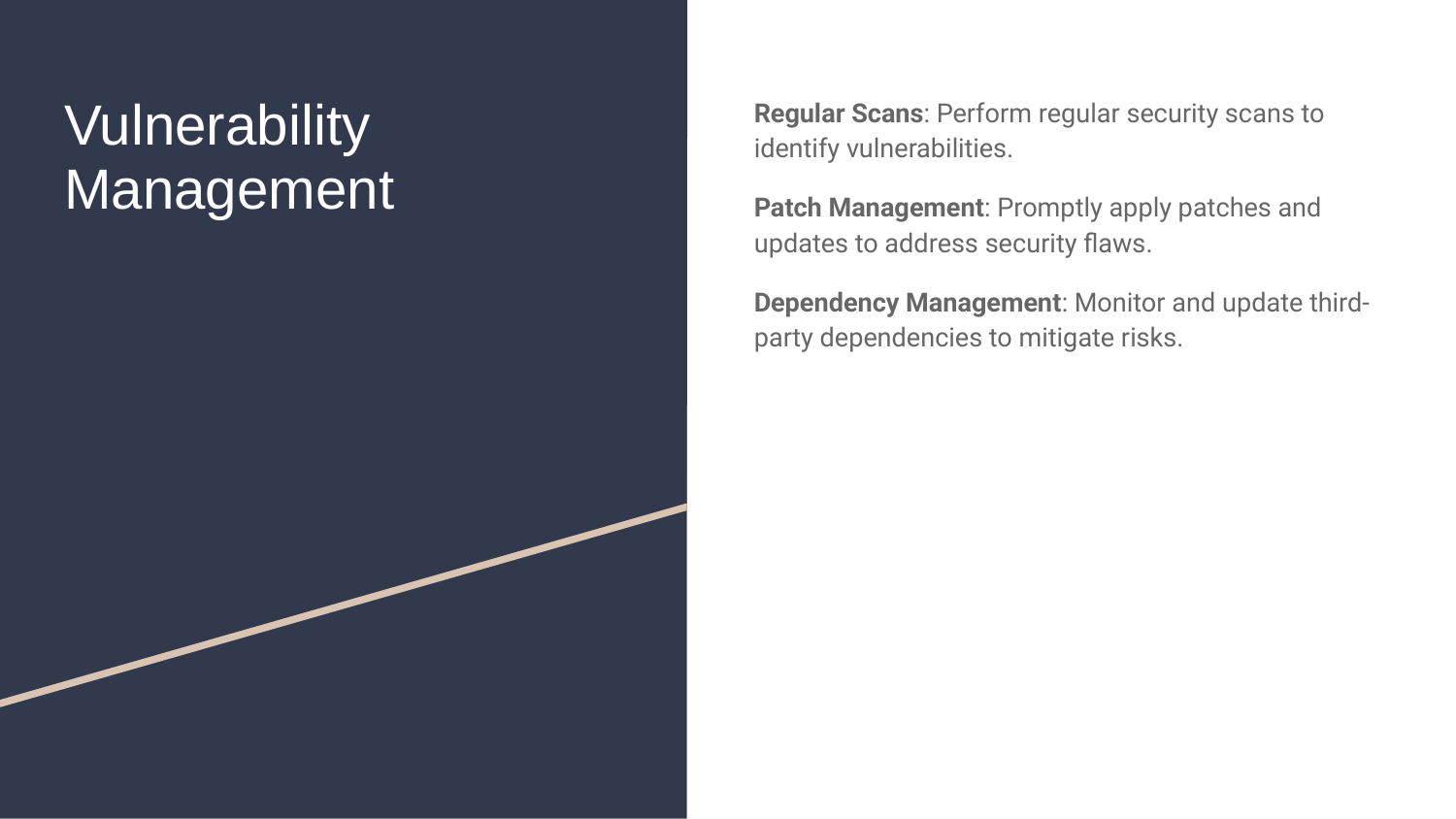

# Vulnerability Management
Regular Scans: Perform regular security scans to identify vulnerabilities.
Patch Management: Promptly apply patches and updates to address security flaws.
Dependency Management: Monitor and update third-party dependencies to mitigate risks.